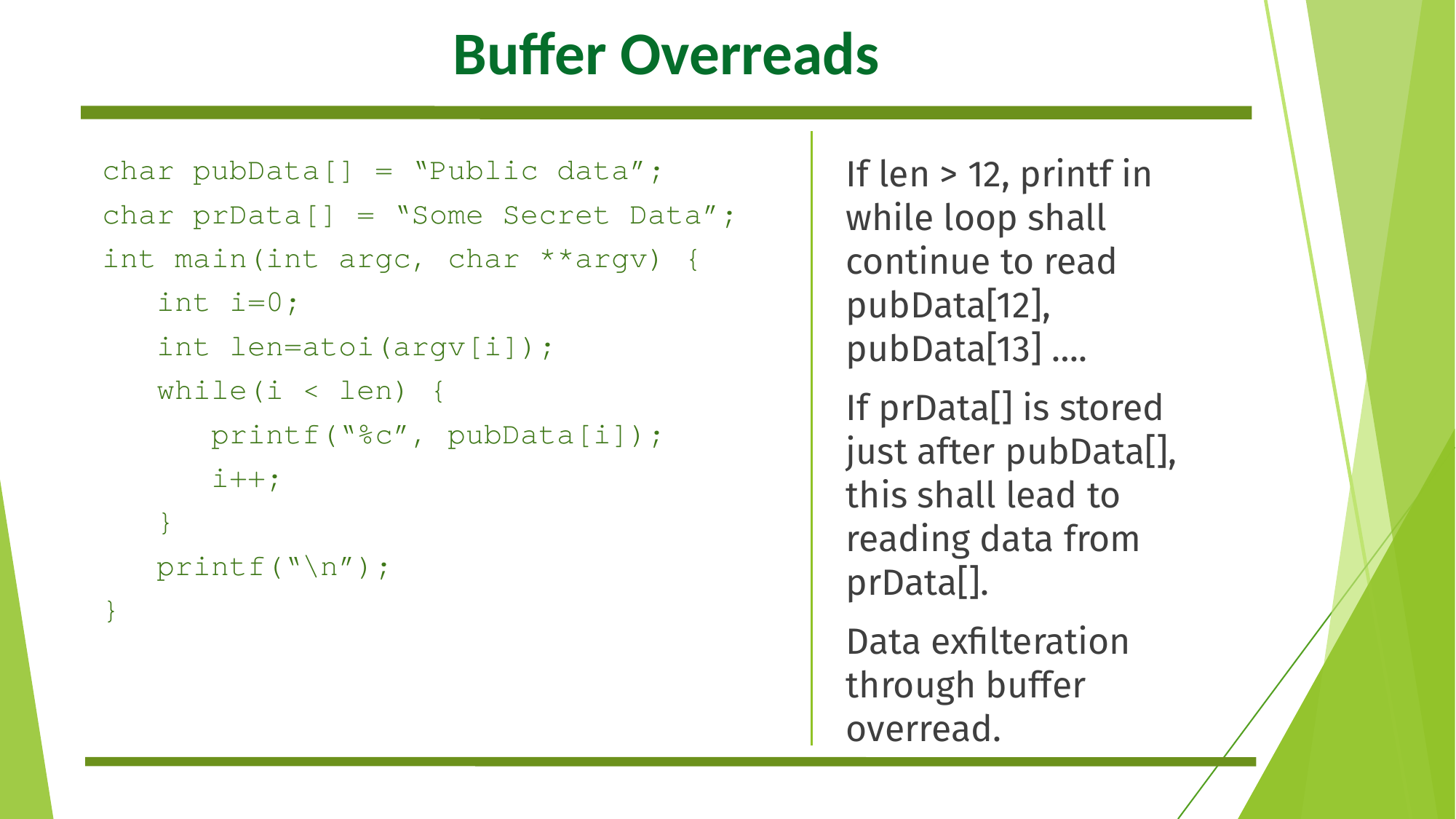

# Buffer Overreads
char pubData[] = “Public data”;
char prData[] = “Some Secret Data”;
int main(int argc, char **argv) {
int i=0;
int len=atoi(argv[i]);
while(i < len) {
printf(“%c”, pubData[i]);
i++;
}
printf(“\n”);
}

If len > 12, printf in while loop shall continue to read pubData[12], pubData[13] ….
If prData[] is stored just after pubData[], this shall lead to reading data from prData[].
Data exfilteration through buffer overread.